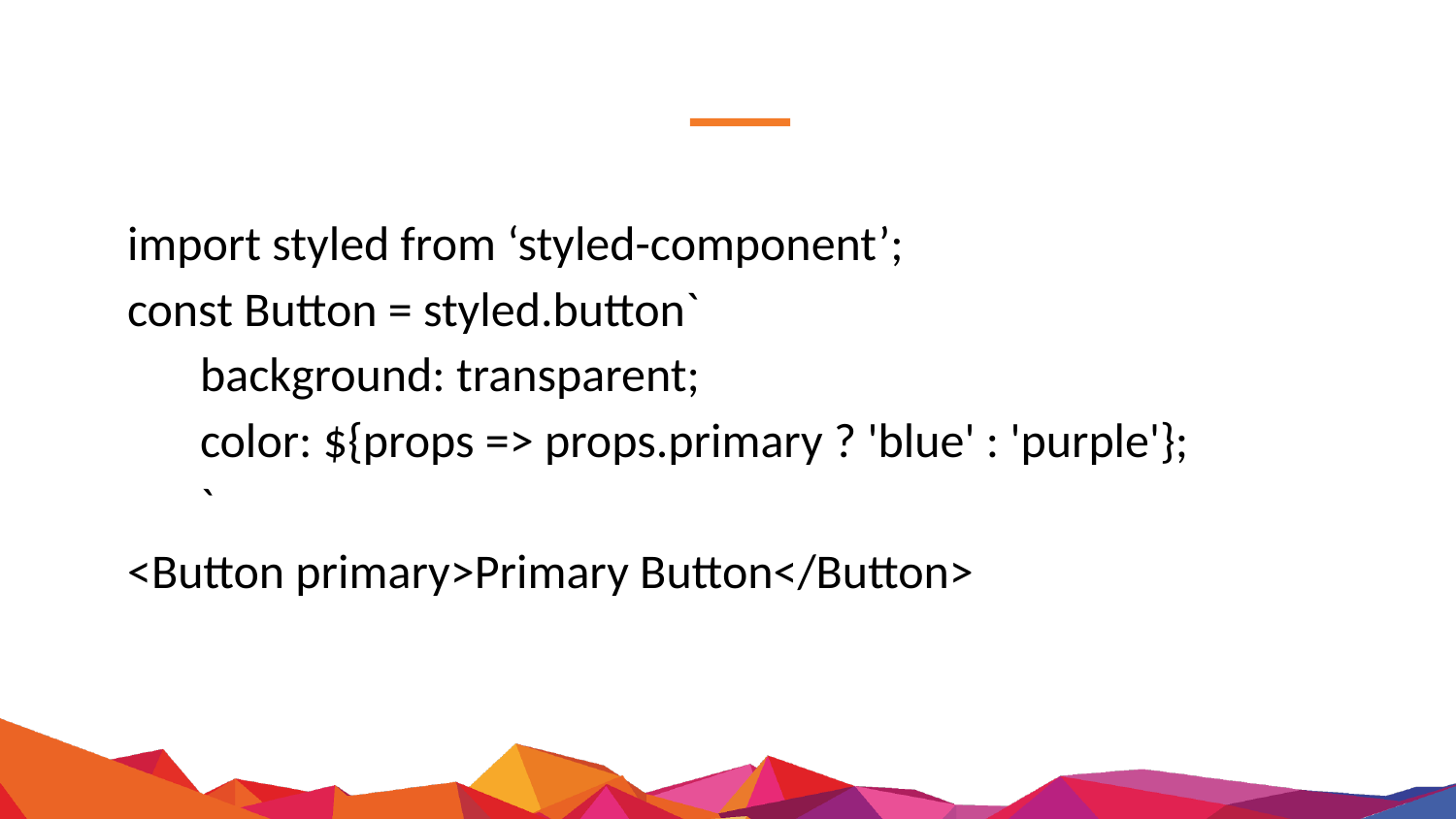

import styled from ‘styled-component’;
const Button = styled.button`
background: transparent;
color: ${props => props.primary ? 'blue' : 'purple'};
`
<Button primary>Primary Button</Button>